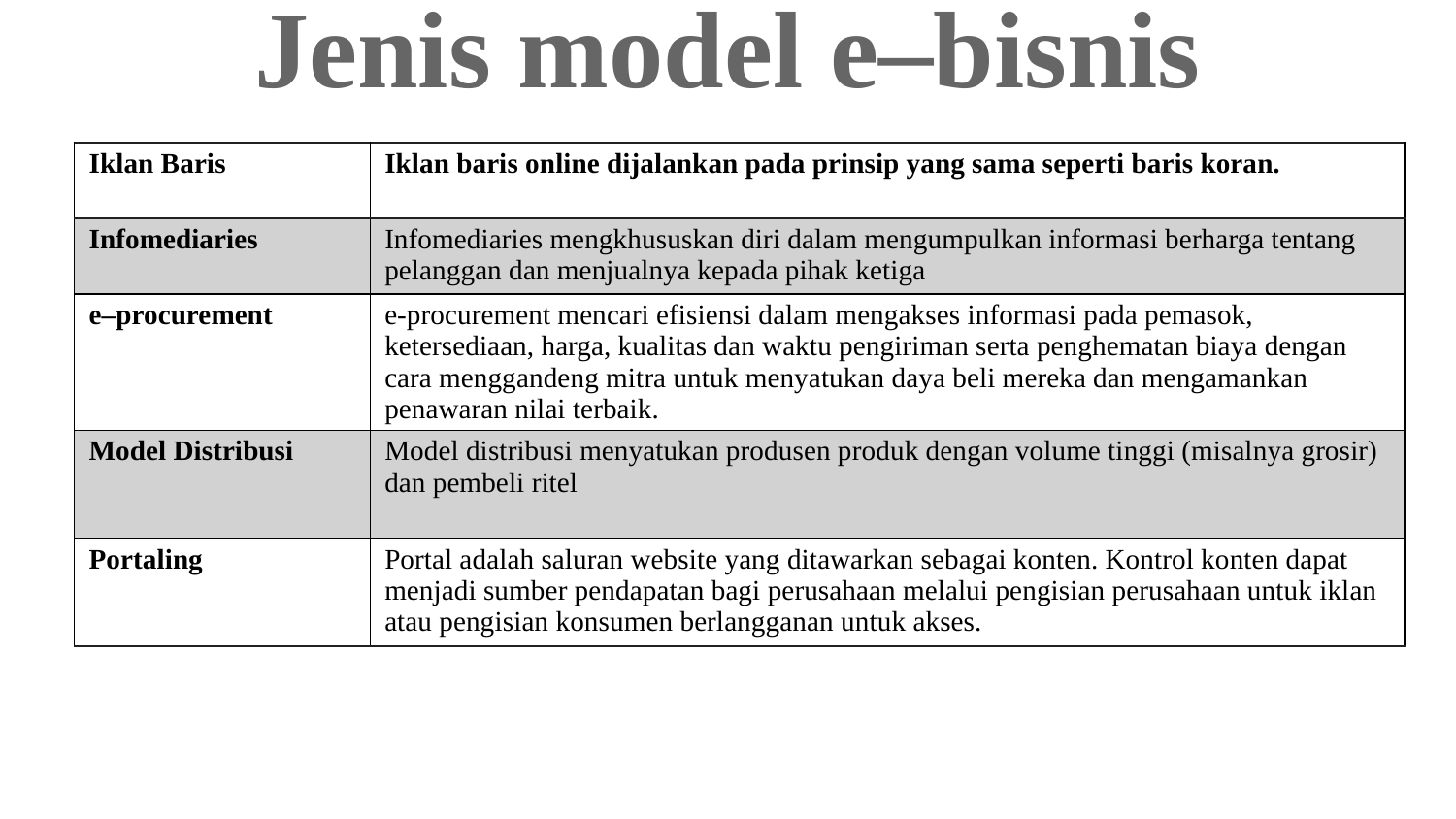

# Jenis model e–bisnis
| Iklan Baris | Iklan baris online dijalankan pada prinsip yang sama seperti baris koran. |
| --- | --- |
| Infomediaries | Infomediaries mengkhususkan diri dalam mengumpulkan informasi berharga tentang pelanggan dan menjualnya kepada pihak ketiga |
| e–procurement | e-procurement mencari efisiensi dalam mengakses informasi pada pemasok, ketersediaan, harga, kualitas dan waktu pengiriman serta penghematan biaya dengan cara menggandeng mitra untuk menyatukan daya beli mereka dan mengamankan penawaran nilai terbaik. |
| Model Distribusi | Model distribusi menyatukan produsen produk dengan volume tinggi (misalnya grosir) dan pembeli ritel |
| Portaling | Portal adalah saluran website yang ditawarkan sebagai konten. Kontrol konten dapat menjadi sumber pendapatan bagi perusahaan melalui pengisian perusahaan untuk iklan atau pengisian konsumen berlangganan untuk akses. |